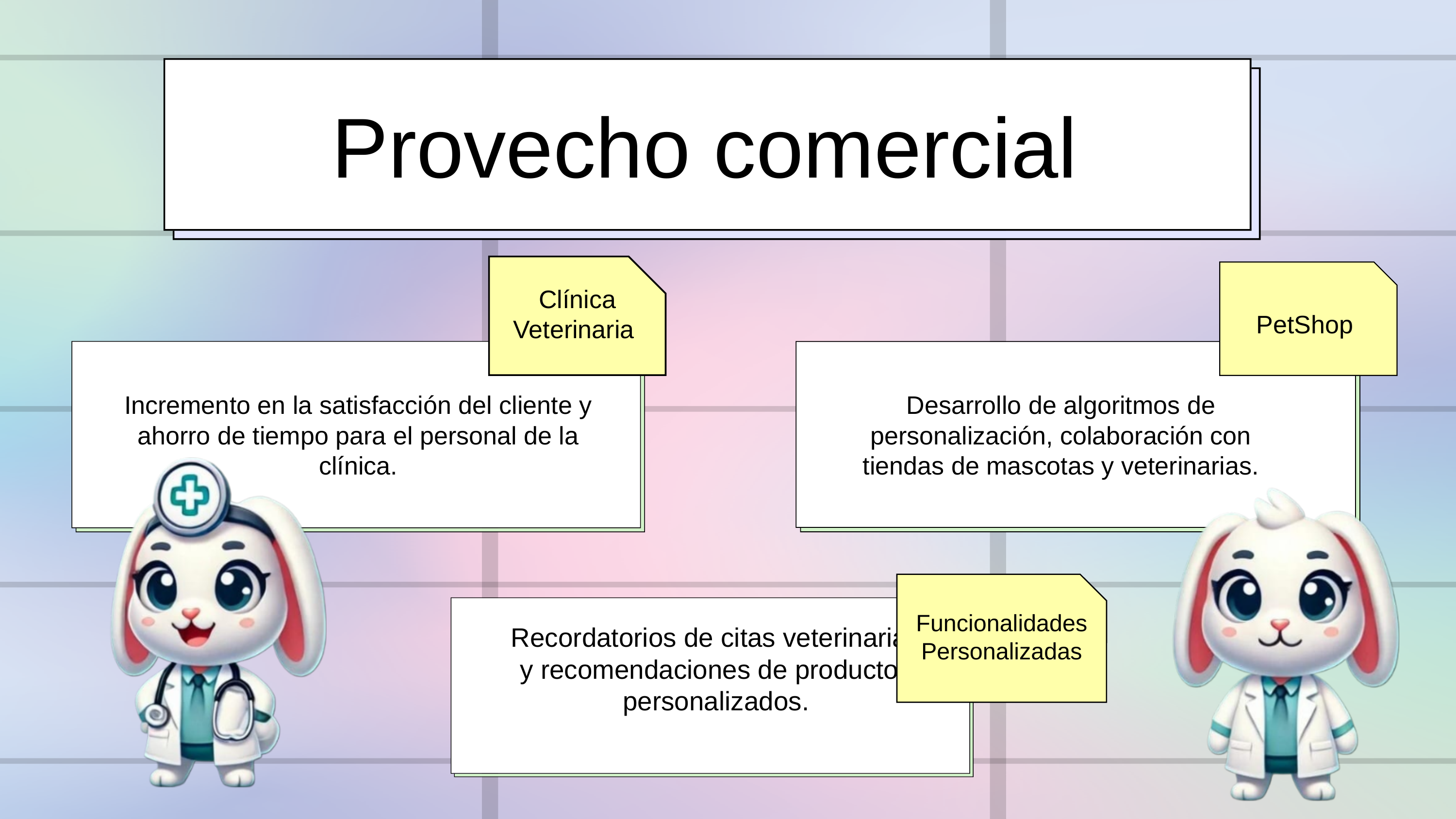

Provecho comercial

Clínica Veterinaria
PetShop

Incremento en la satisfacción del cliente y ahorro de tiempo para el personal de la clínica.

Desarrollo de algoritmos de personalización, colaboración con tiendas de mascotas y veterinarias.

Funcionalidades Personalizadas
Recordatorios de citas veterinarias y recomendaciones de productos personalizados.